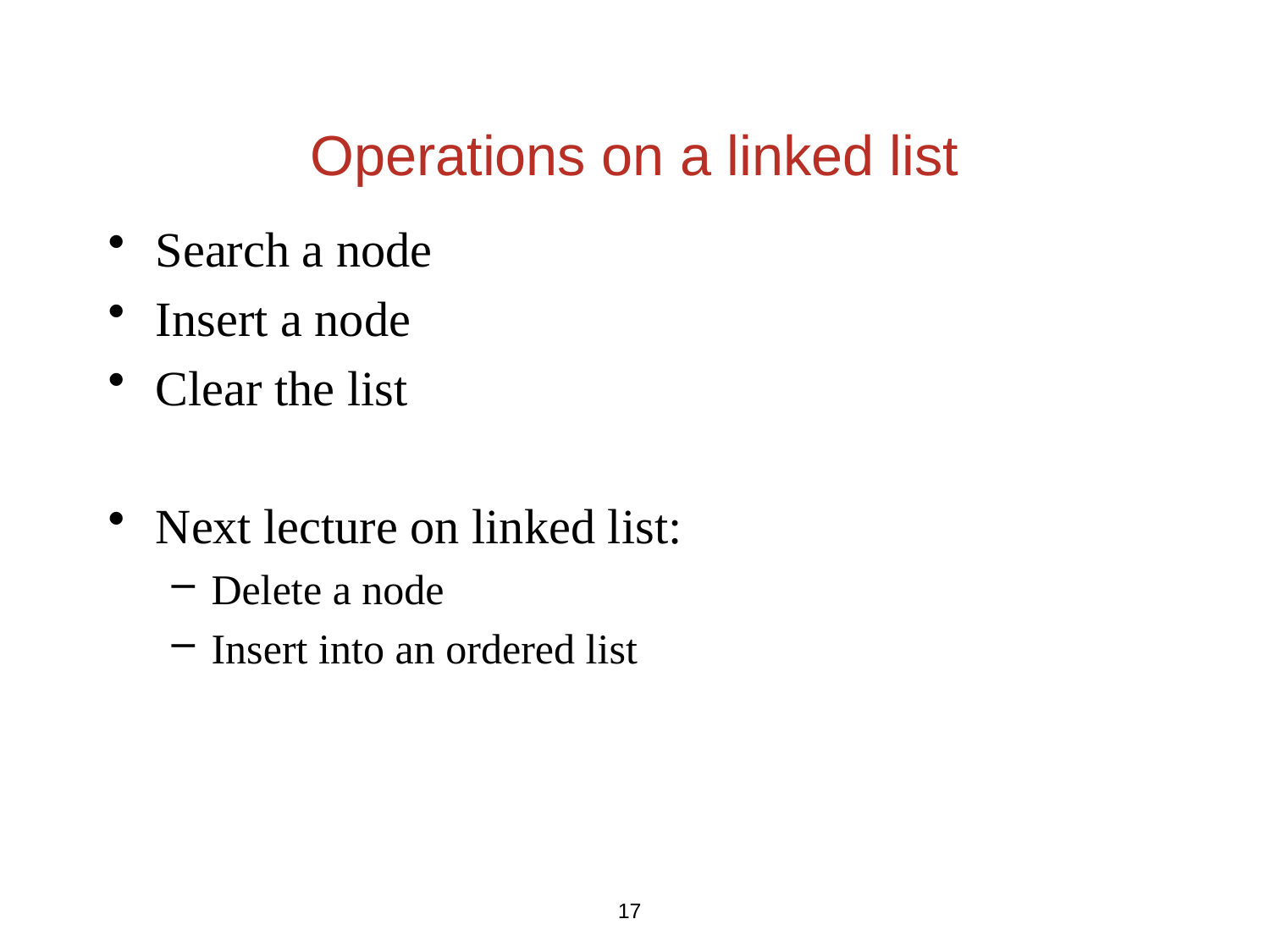

# Operations on a linked list
Search a node
Insert a node
Clear the list

Next lecture on linked list:
Delete a node
Insert into an ordered list

17